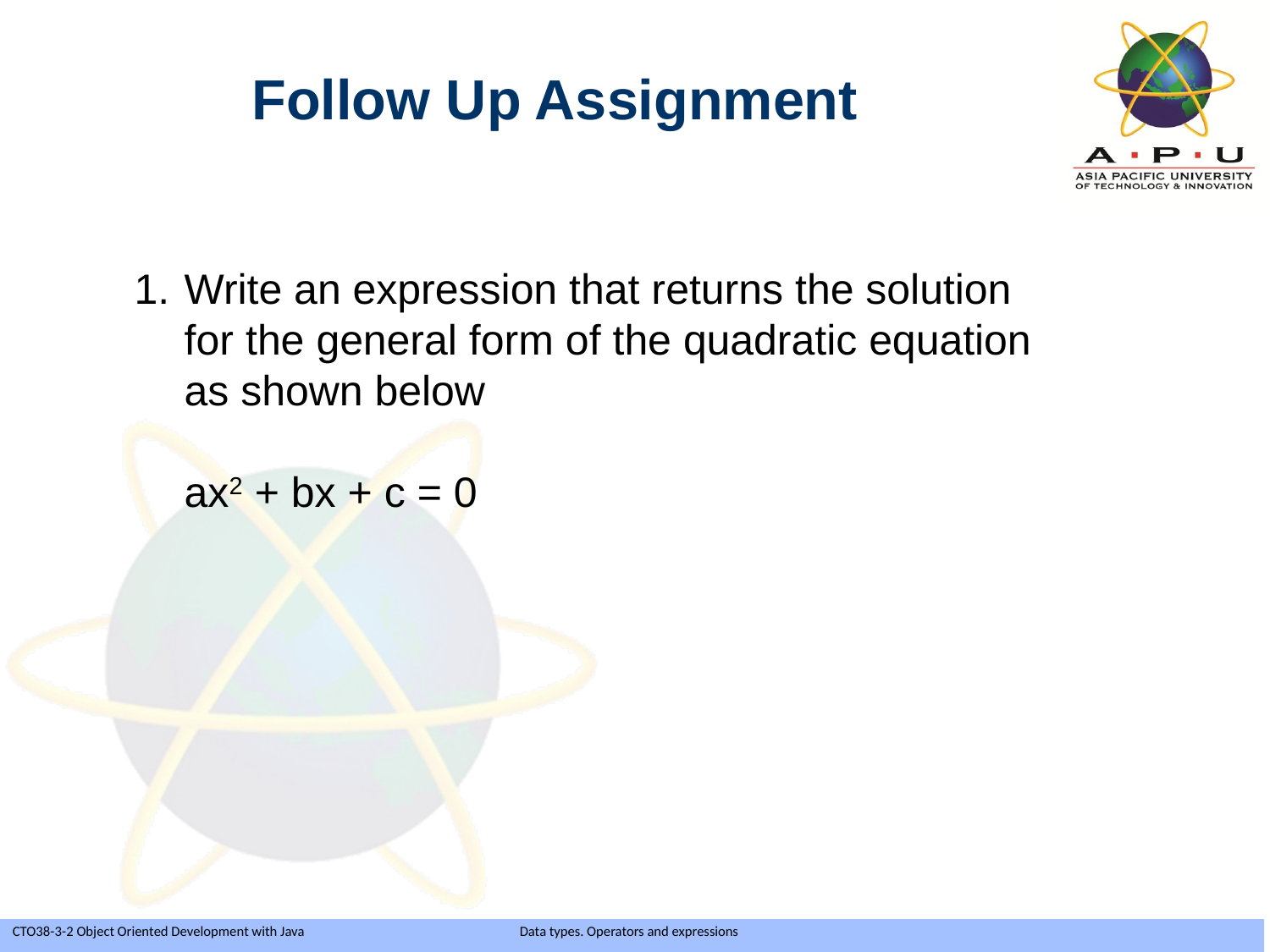

Follow Up Assignment
Write an expression that returns the solution for the general form of the quadratic equation as shown below

	ax2 + bx + c = 0

Slide 31 of 35